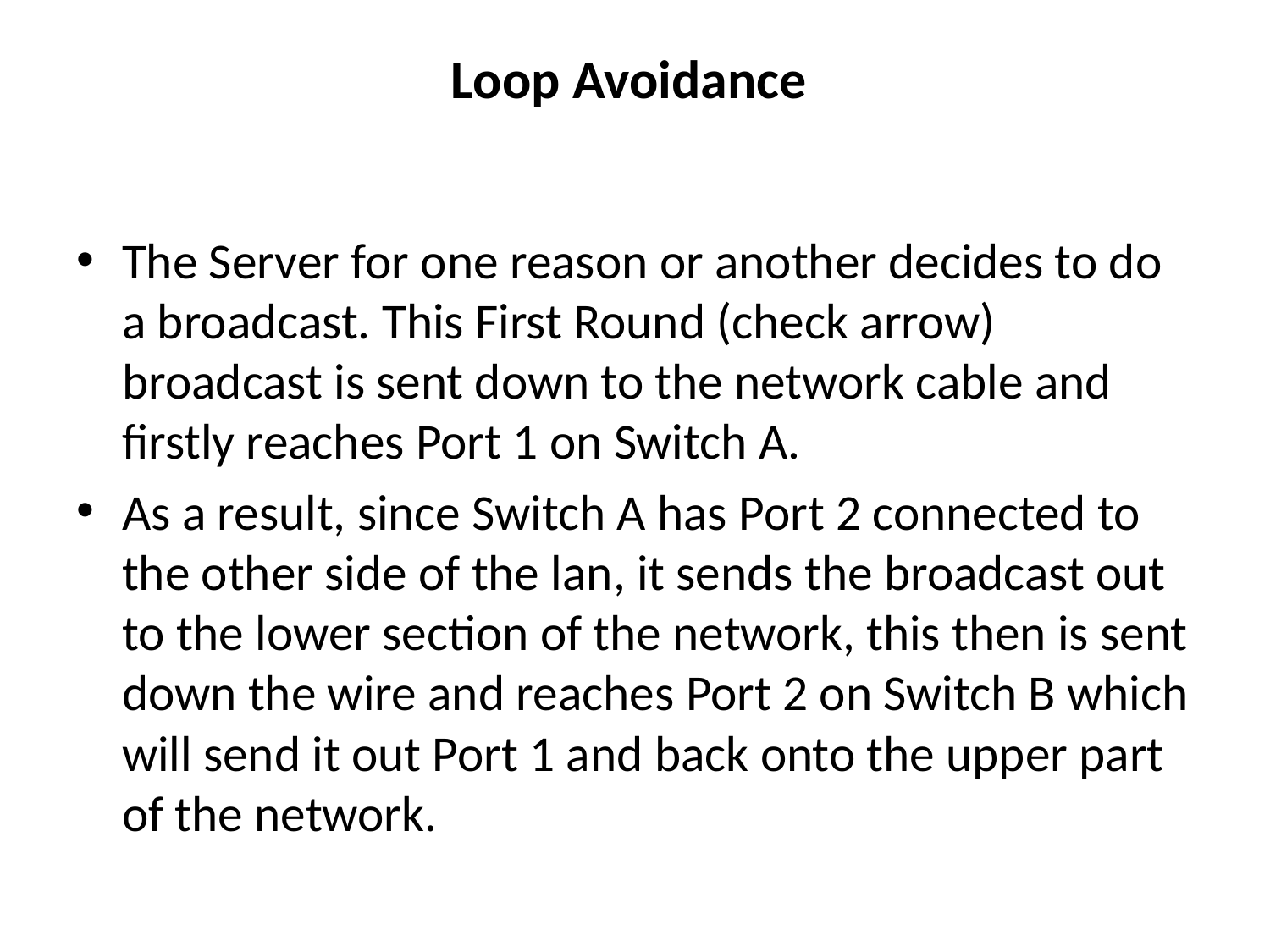

# Loop Avoidance
The Server for one reason or another decides to do a broadcast. This First Round (check arrow) broadcast is sent down to the network cable and firstly reaches Port 1 on Switch A.
As a result, since Switch A has Port 2 connected to the other side of the lan, it sends the broadcast out to the lower section of the network, this then is sent down the wire and reaches Port 2 on Switch B which will send it out Port 1 and back onto the upper part of the network.